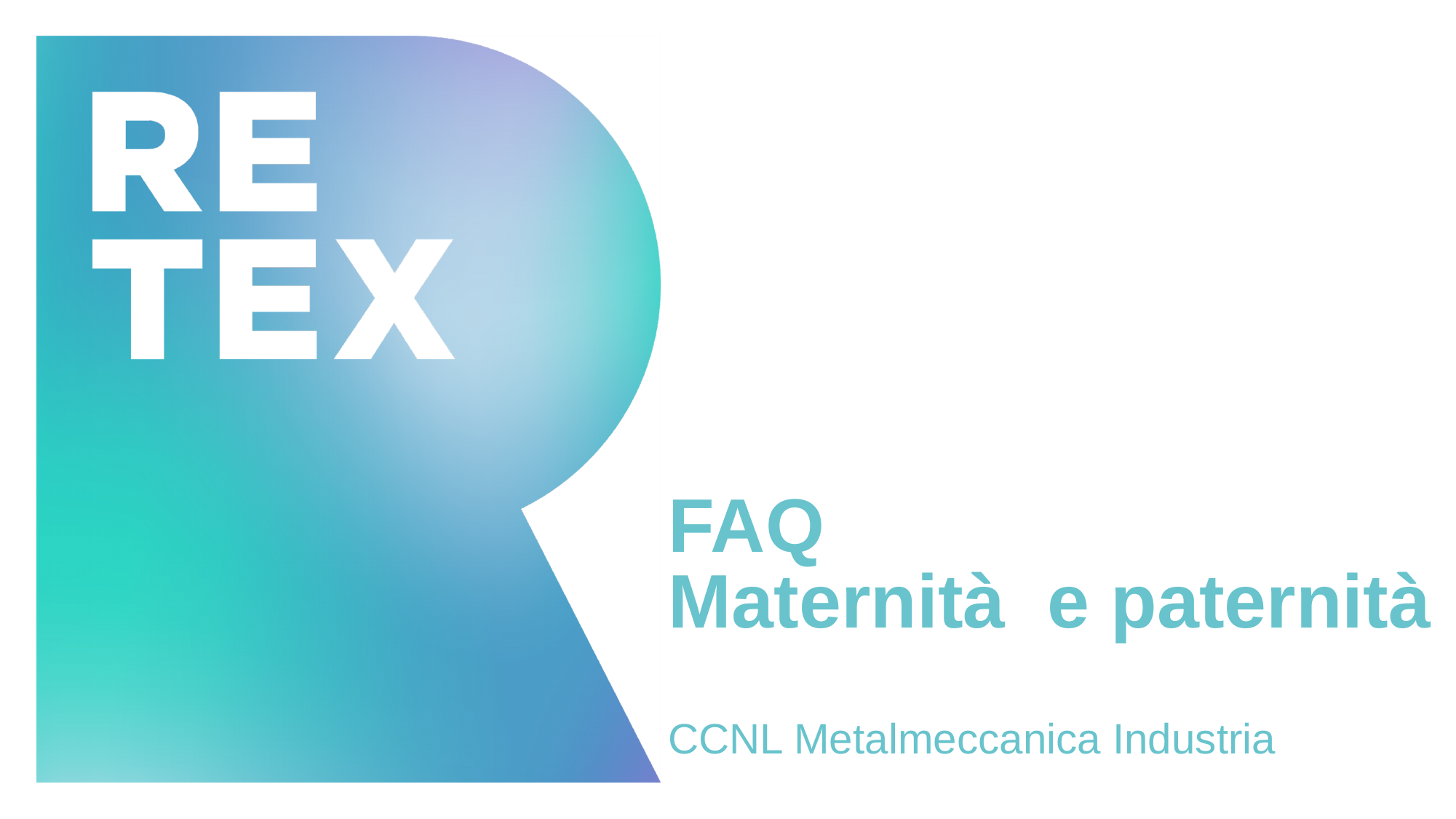

# FAQ Maternità  e paternità CCNL Metalmeccanica Industria